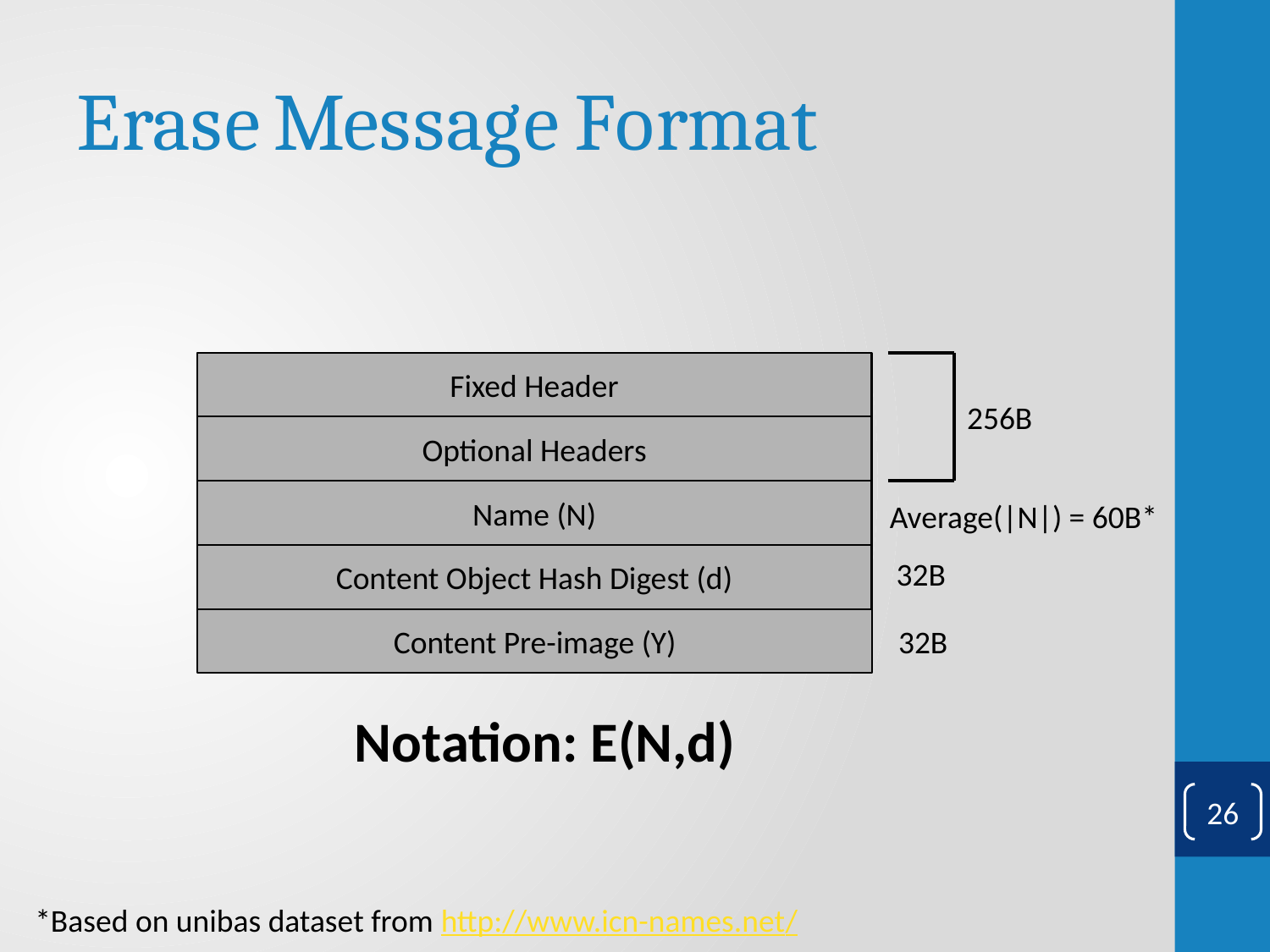

# Erase Message Format
Fixed Header
256B
Optional Headers
Name (N)
Average(|N|) = 60B*
Content Object Hash Digest (d)
32B
Content Pre-image (Y)
32B
Notation: E(N,d)
26
*Based on unibas dataset from http://www.icn-names.net/